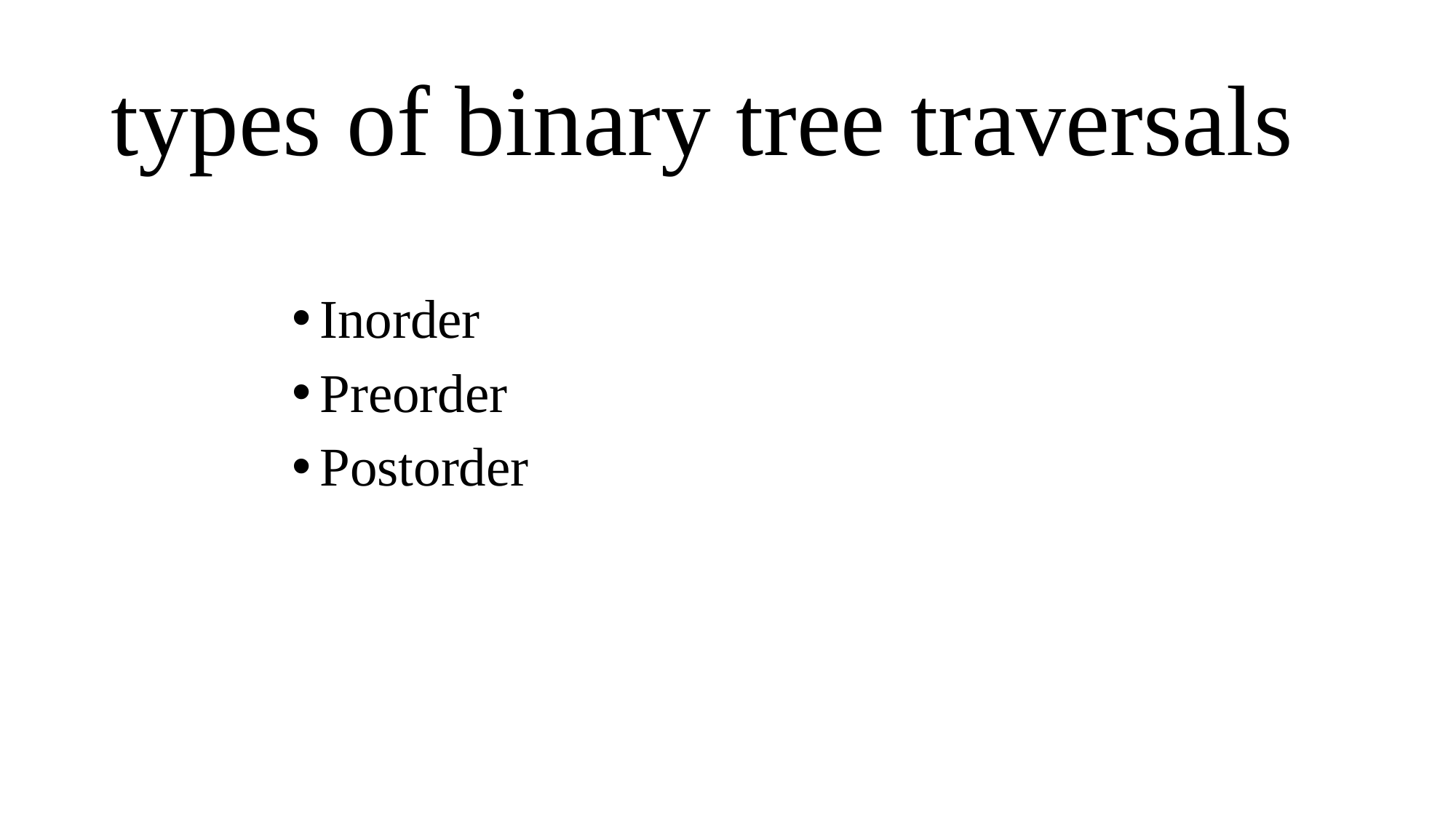

# types of binary tree traversals
Inorder
Preorder
Postorder